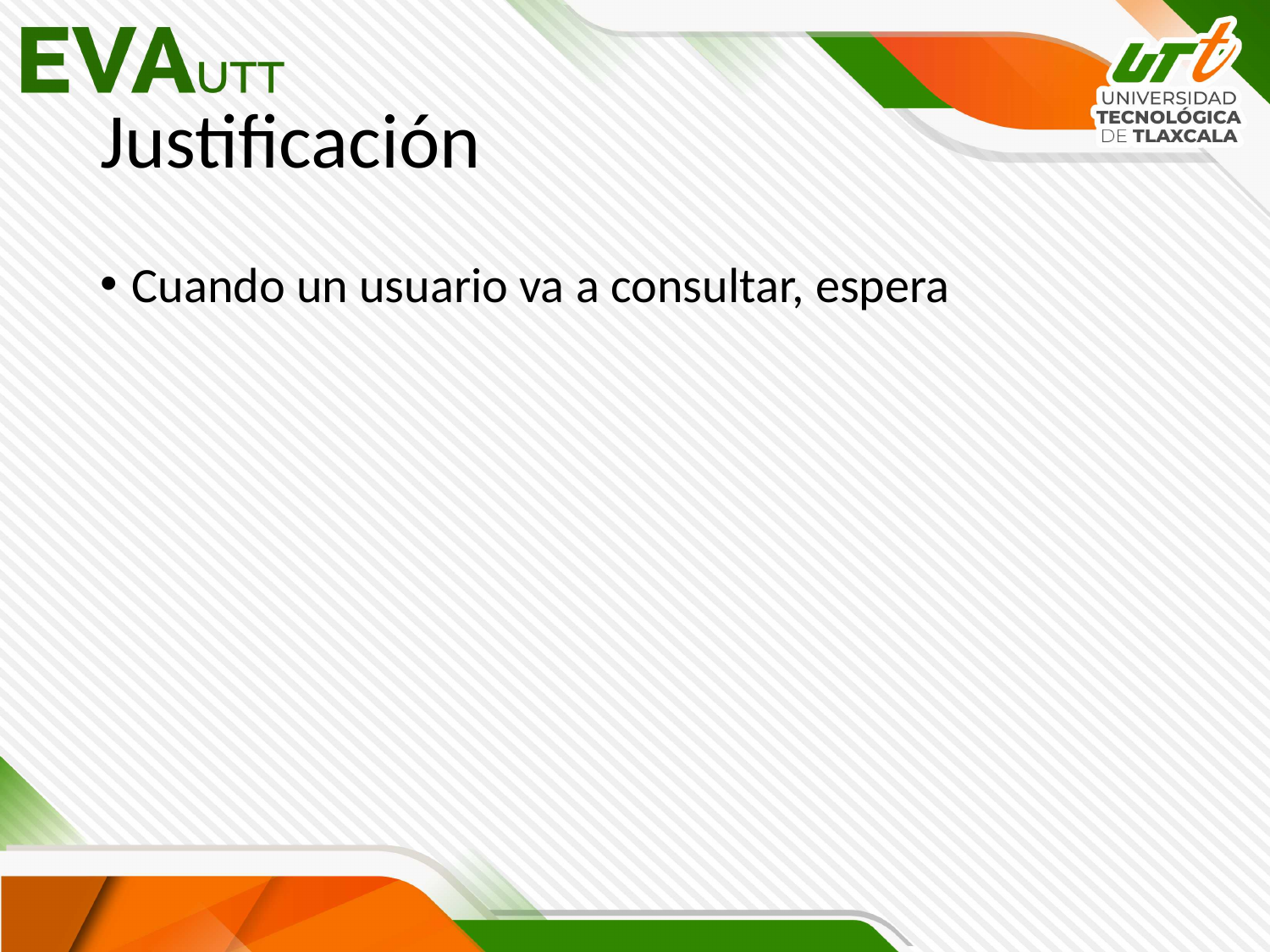

# Justificación
Cuando un usuario va a consultar, espera